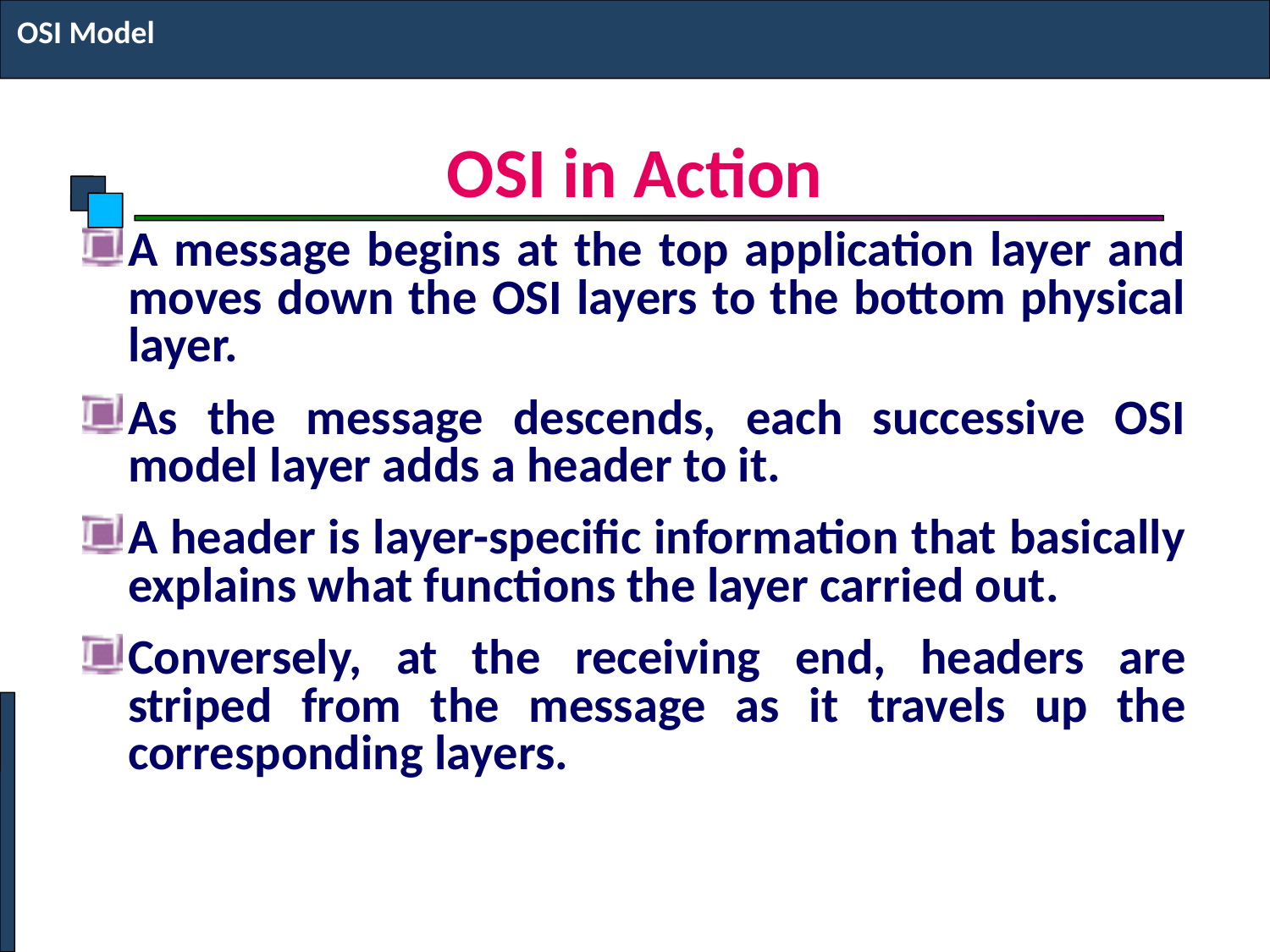

OSI Model

# OSI in Action

A message begins at the top application layer and moves down the OSI layers to the bottom physical layer.
As the message descends, each successive OSI model layer adds a header to it.
A header is layer-specific information that basically explains what functions the layer carried out.
Conversely, at the receiving end, headers are striped from the message as it travels up the corresponding layers.